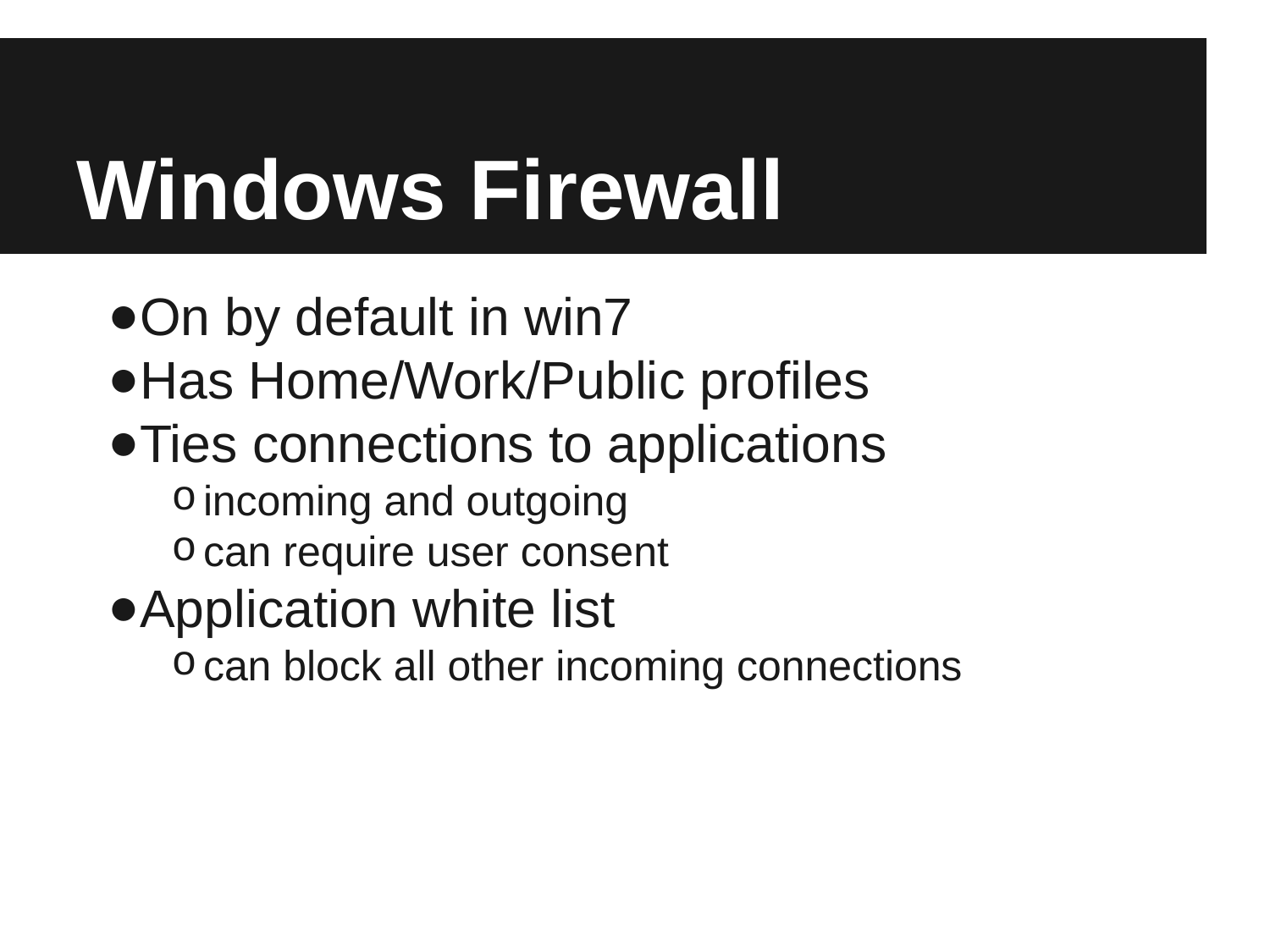

# Windows Firewall
On by default in win7
Has Home/Work/Public profiles
Ties connections to applications
incoming and outgoing
can require user consent
Application white list
can block all other incoming connections